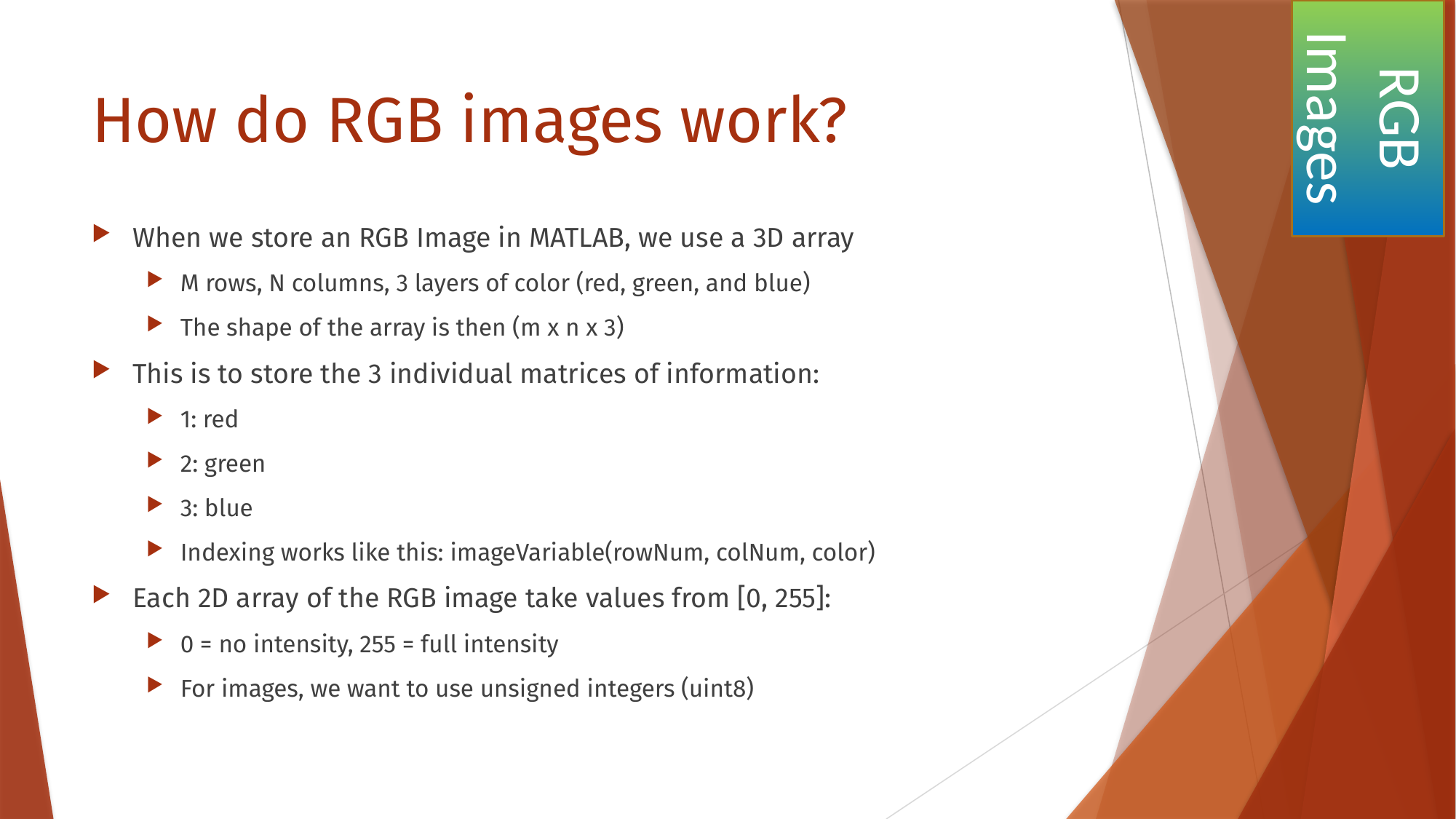

RGB Images
# How do RGB images work?
When we store an RGB Image in MATLAB, we use a 3D array
M rows, N columns, 3 layers of color (red, green, and blue)
The shape of the array is then (m x n x 3)
This is to store the 3 individual matrices of information:
1: red
2: green
3: blue
Indexing works like this: imageVariable(rowNum, colNum, color)
Each 2D array of the RGB image take values from [0, 255]:
0 = no intensity, 255 = full intensity
For images, we want to use unsigned integers (uint8)